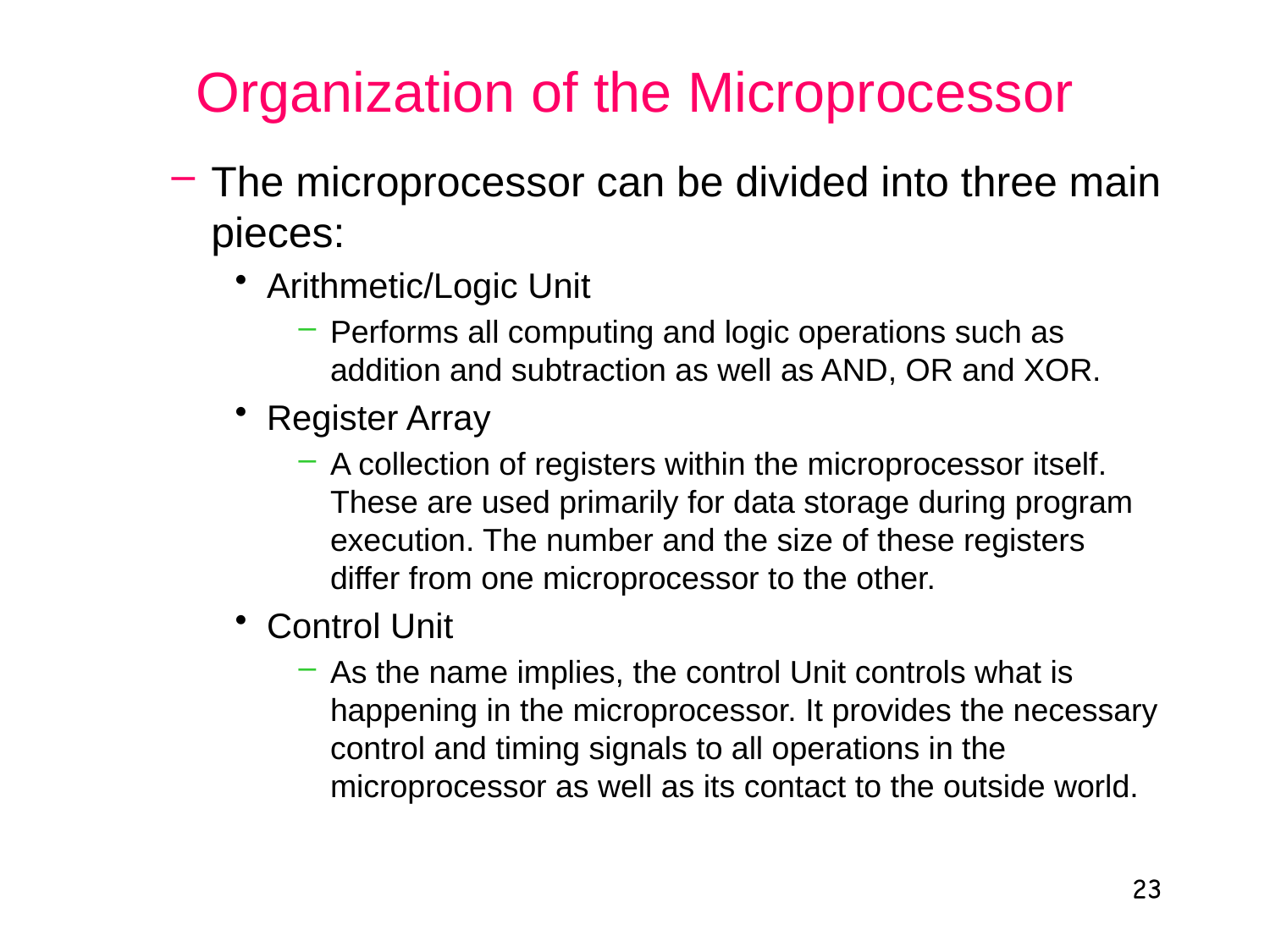

# Organization of the Microprocessor
The microprocessor can be divided into three main pieces:
Arithmetic/Logic Unit
Performs all computing and logic operations such as addition and subtraction as well as AND, OR and XOR.
Register Array
A collection of registers within the microprocessor itself. These are used primarily for data storage during program execution. The number and the size of these registers differ from one microprocessor to the other.
Control Unit
As the name implies, the control Unit controls what is happening in the microprocessor. It provides the necessary control and timing signals to all operations in the microprocessor as well as its contact to the outside world.
23